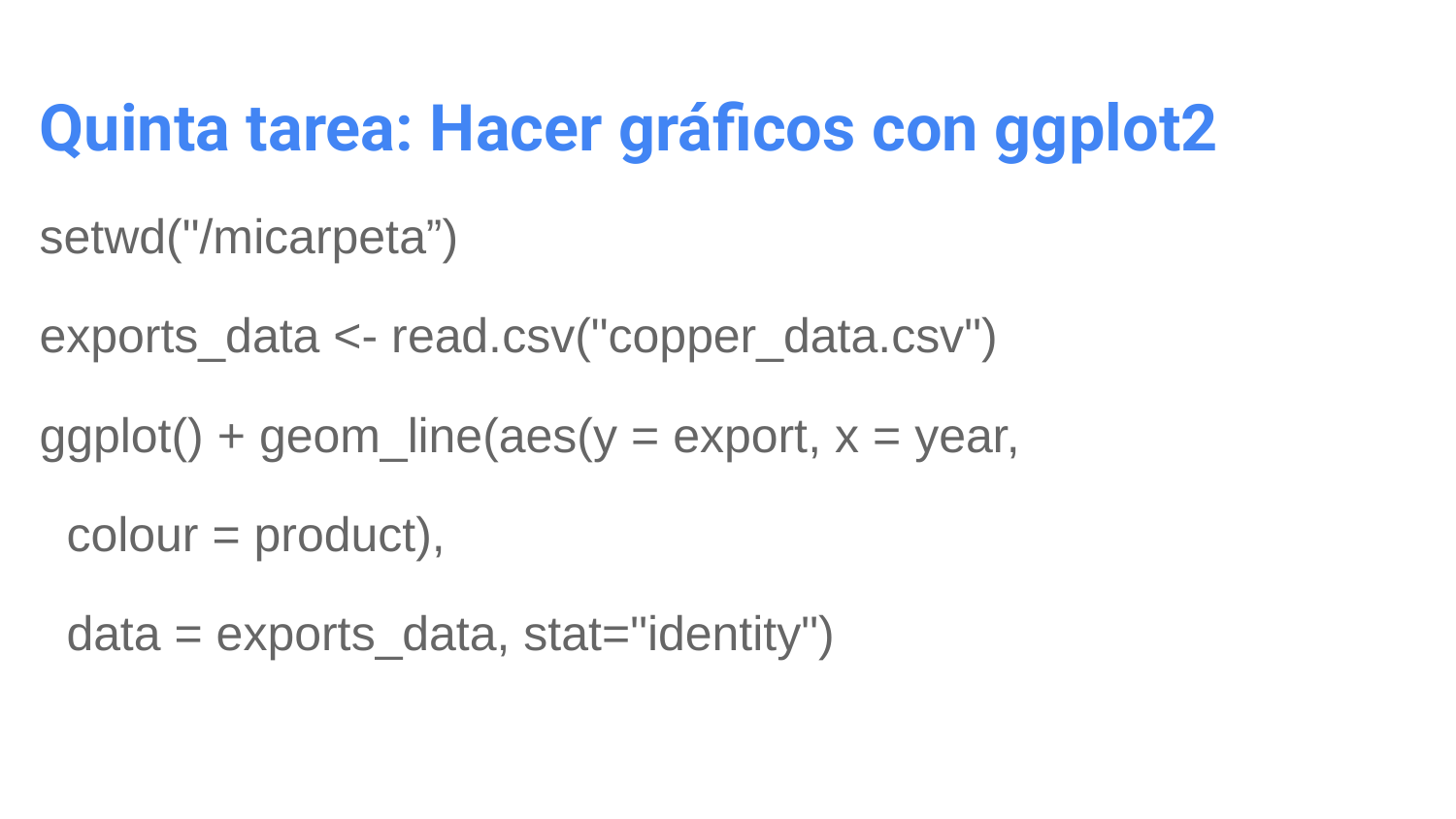

# Quinta tarea: Hacer gráficos con ggplot2
setwd("/micarpeta”)
exports_data <- read.csv("copper_data.csv")
ggplot() + geom_line(aes(y = export, x = year,
  colour = product),
  data = exports_data, stat="identity")